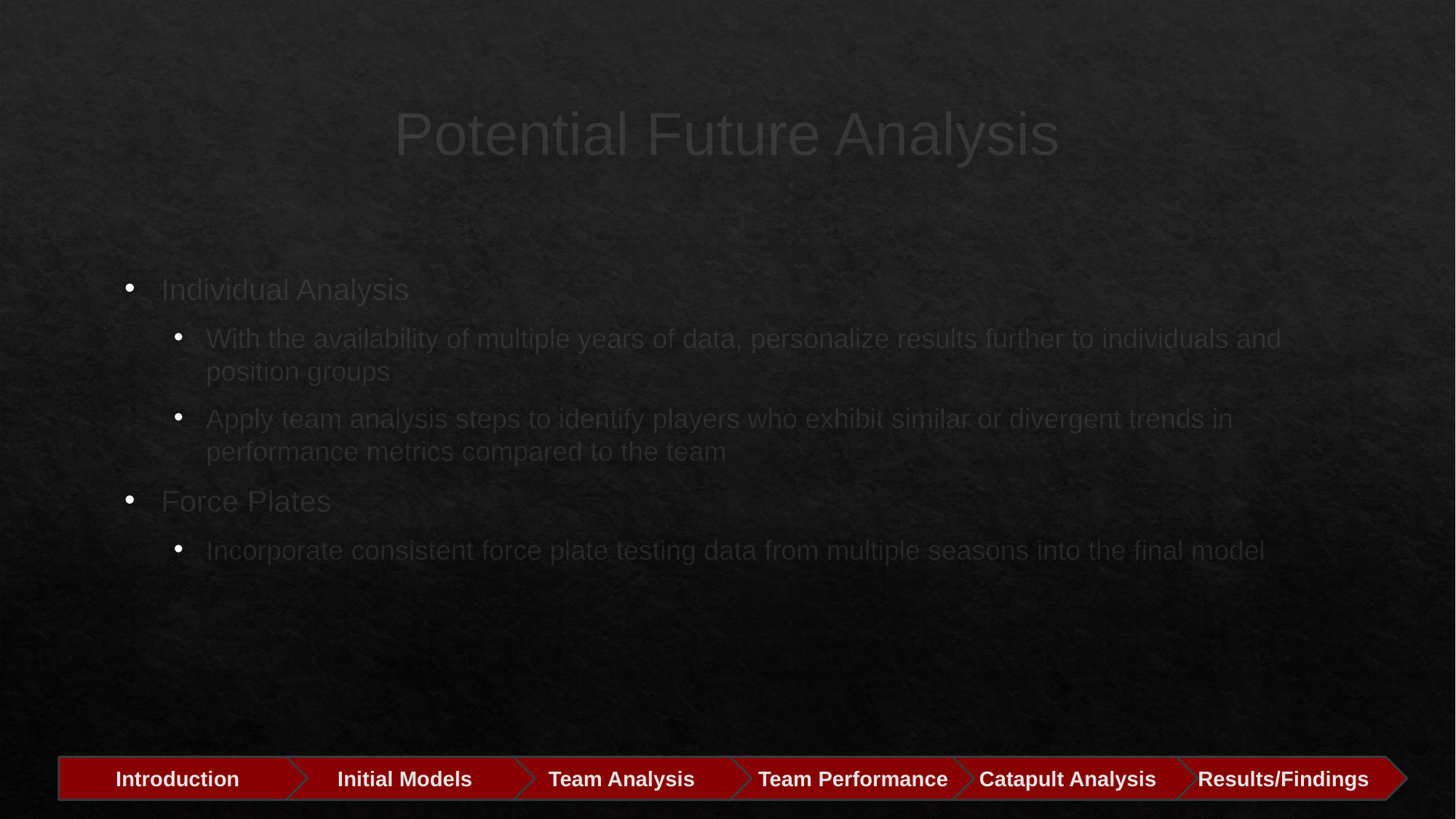

# Potential Future Analysis
Individual Analysis
With the availability of multiple years of data, personalize results further to individuals and position groups
Apply team analysis steps to identify players who exhibit similar or divergent trends in performance metrics compared to the team
Force Plates
Incorporate consistent force plate testing data from multiple seasons into the final model

Introduction
Initial Models
   Team Performance
Catapult Analysis
Team Analysis
  Results/Findings